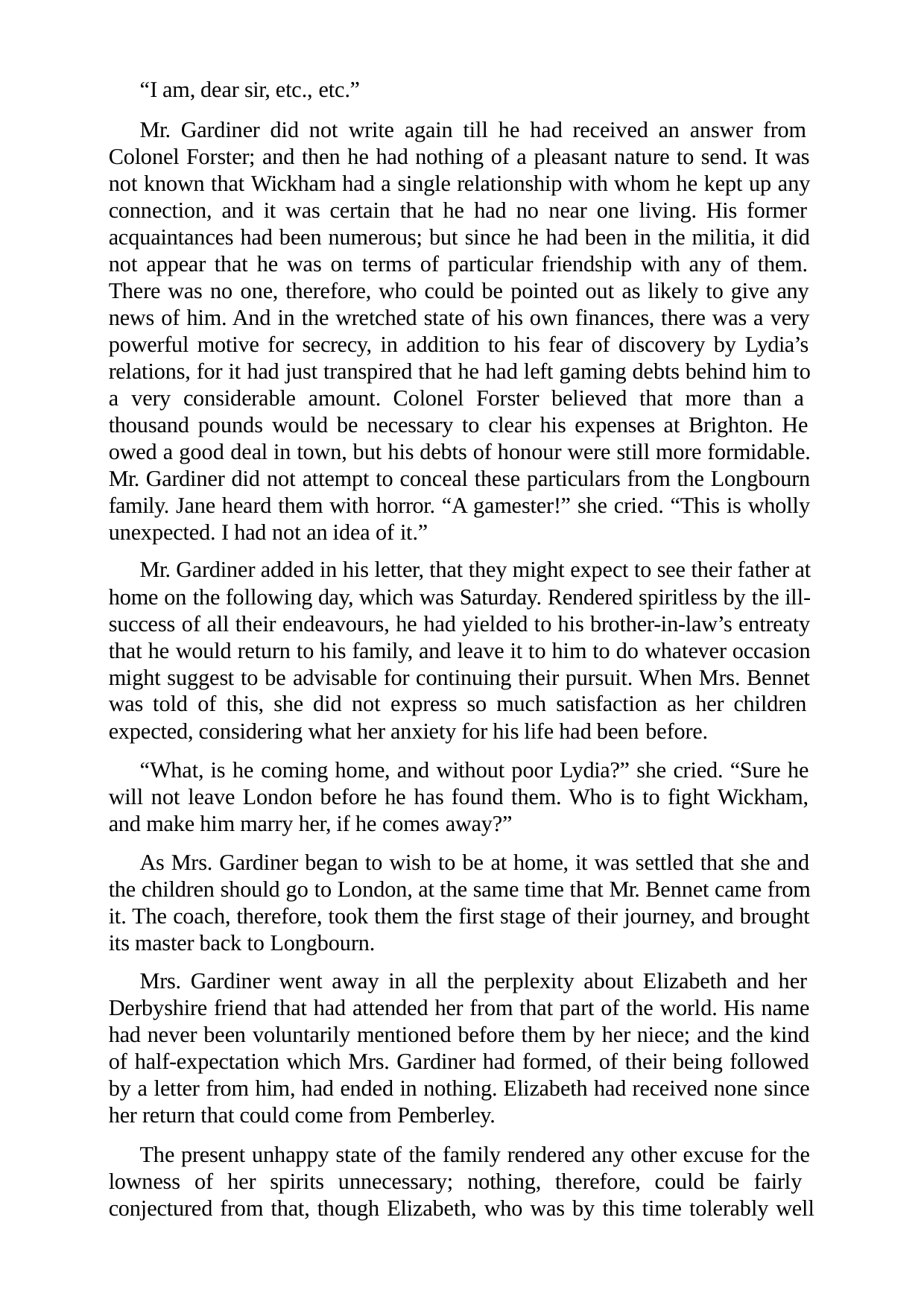

“I am, dear sir, etc., etc.”
Mr. Gardiner did not write again till he had received an answer from  Colonel Forster; and then he had nothing of a pleasant nature to send. It was  not known that Wickham had a single relationship with whom he kept up any  connection, and it was certain that he had no near one living. His former  acquaintances had been numerous; but since he had been in the militia, it did  not appear that he was on terms of particular friendship with any of them.  There was no one, therefore, who could be pointed out as likely to give any  news of him. And in the wretched state of his own finances, there was a very  powerful motive for secrecy, in addition to his fear of discovery by Lydia’s  relations, for it had just transpired that he had left gaming debts behind him to  a very considerable amount. Colonel Forster believed that more than a  thousand pounds would be necessary to clear his expenses at Brighton. He  owed a good deal in town, but his debts of honour were still more formidable.  Mr. Gardiner did not attempt to conceal these particulars from the Longbourn  family. Jane heard them with horror. “A gamester!” she cried. “This is wholly  unexpected. I had not an idea of it.”
Mr. Gardiner added in his letter, that they might expect to see their father at  home on the following day, which was Saturday. Rendered spiritless by the ill-  success of all their endeavours, he had yielded to his brother-in-law’s entreaty  that he would return to his family, and leave it to him to do whatever occasion  might suggest to be advisable for continuing their pursuit. When Mrs. Bennet  was told of this, she did not express so much satisfaction as her children  expected, considering what her anxiety for his life had been before.
“What, is he coming home, and without poor Lydia?” she cried. “Sure he  will not leave London before he has found them. Who is to fight Wickham,  and make him marry her, if he comes away?”
As Mrs. Gardiner began to wish to be at home, it was settled that she and  the children should go to London, at the same time that Mr. Bennet came from  it. The coach, therefore, took them the first stage of their journey, and brought  its master back to Longbourn.
Mrs. Gardiner went away in all the perplexity about Elizabeth and her  Derbyshire friend that had attended her from that part of the world. His name  had never been voluntarily mentioned before them by her niece; and the kind  of half-expectation which Mrs. Gardiner had formed, of their being followed  by a letter from him, had ended in nothing. Elizabeth had received none since  her return that could come from Pemberley.
The present unhappy state of the family rendered any other excuse for the  lowness of her spirits unnecessary; nothing, therefore, could be fairly  conjectured from that, though Elizabeth, who was by this time tolerably well